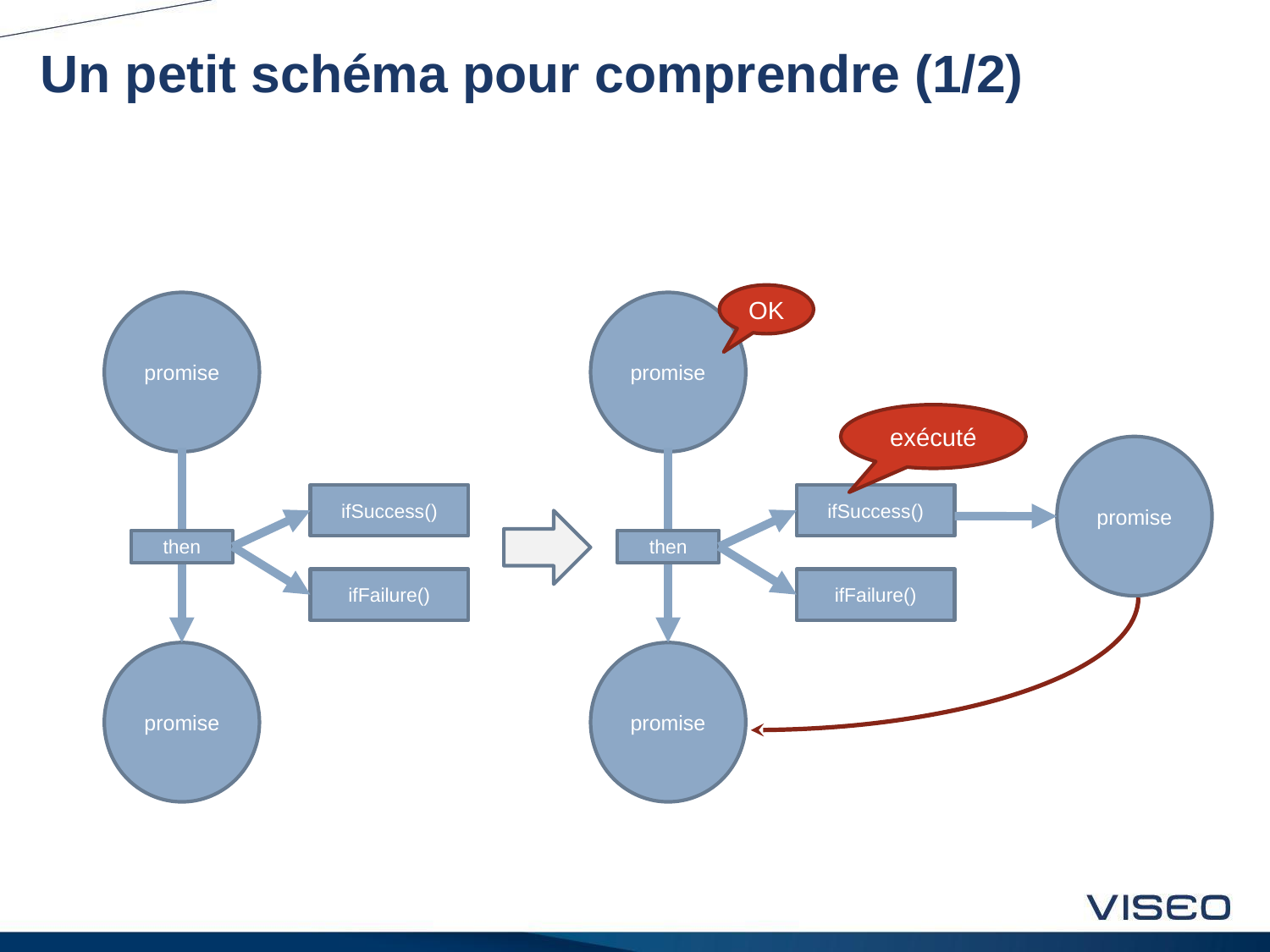

# Un petit schéma pour comprendre (1/2)

OK
promise
promise
exécuté
promise
ifSuccess()
ifSuccess()

then
then
ifFailure()
ifFailure()
promise
promise